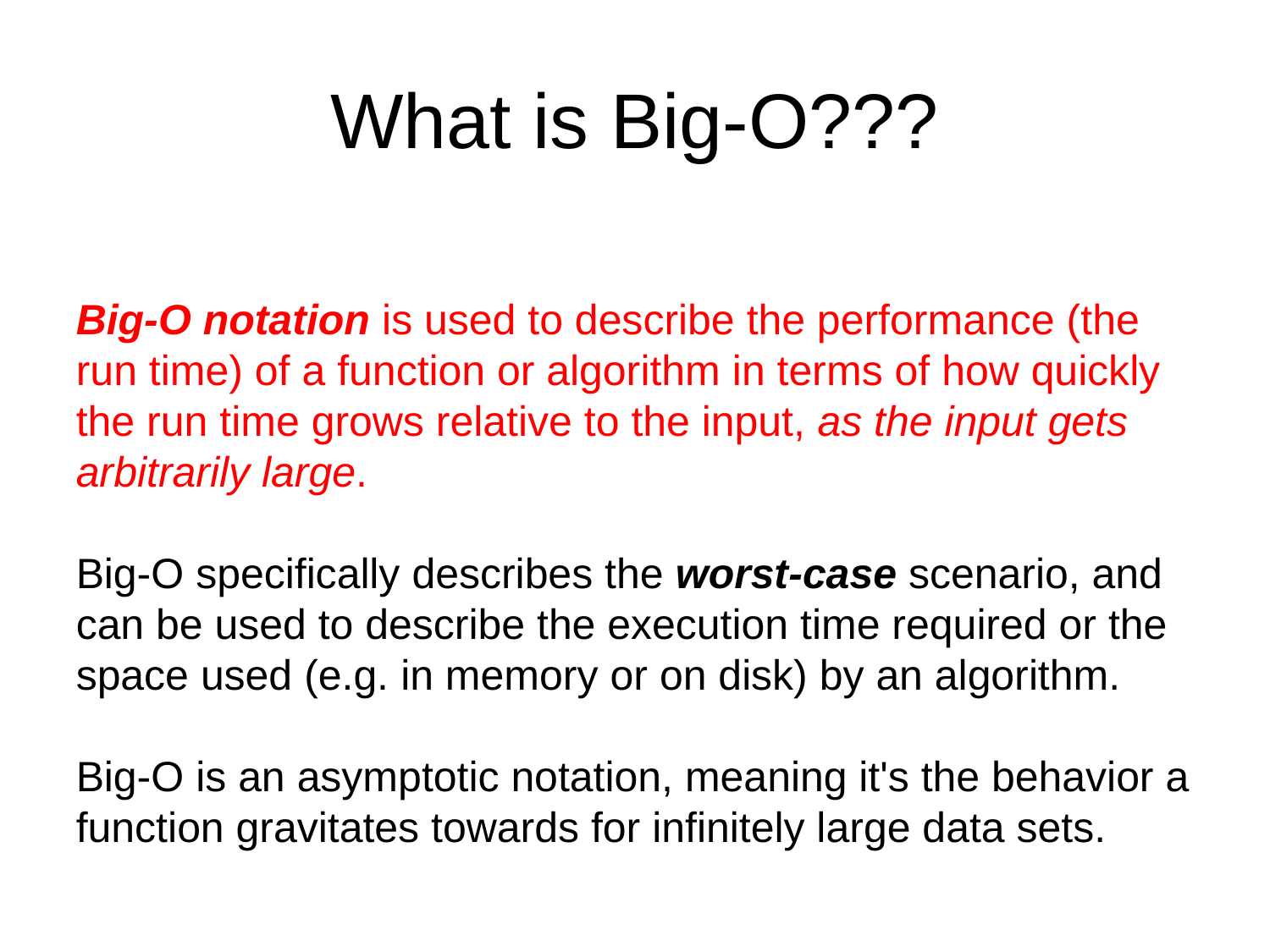

What is Big-O???
Big-O notation is used to describe the performance (the run time) of a function or algorithm in terms of how quickly the run time grows relative to the input, as the input gets arbitrarily large.

Big-O specifically describes the worst-case scenario, and can be used to describe the execution time required or the space used (e.g. in memory or on disk) by an algorithm.

Big-O is an asymptotic notation, meaning it's the behavior a function gravitates towards for infinitely large data sets.